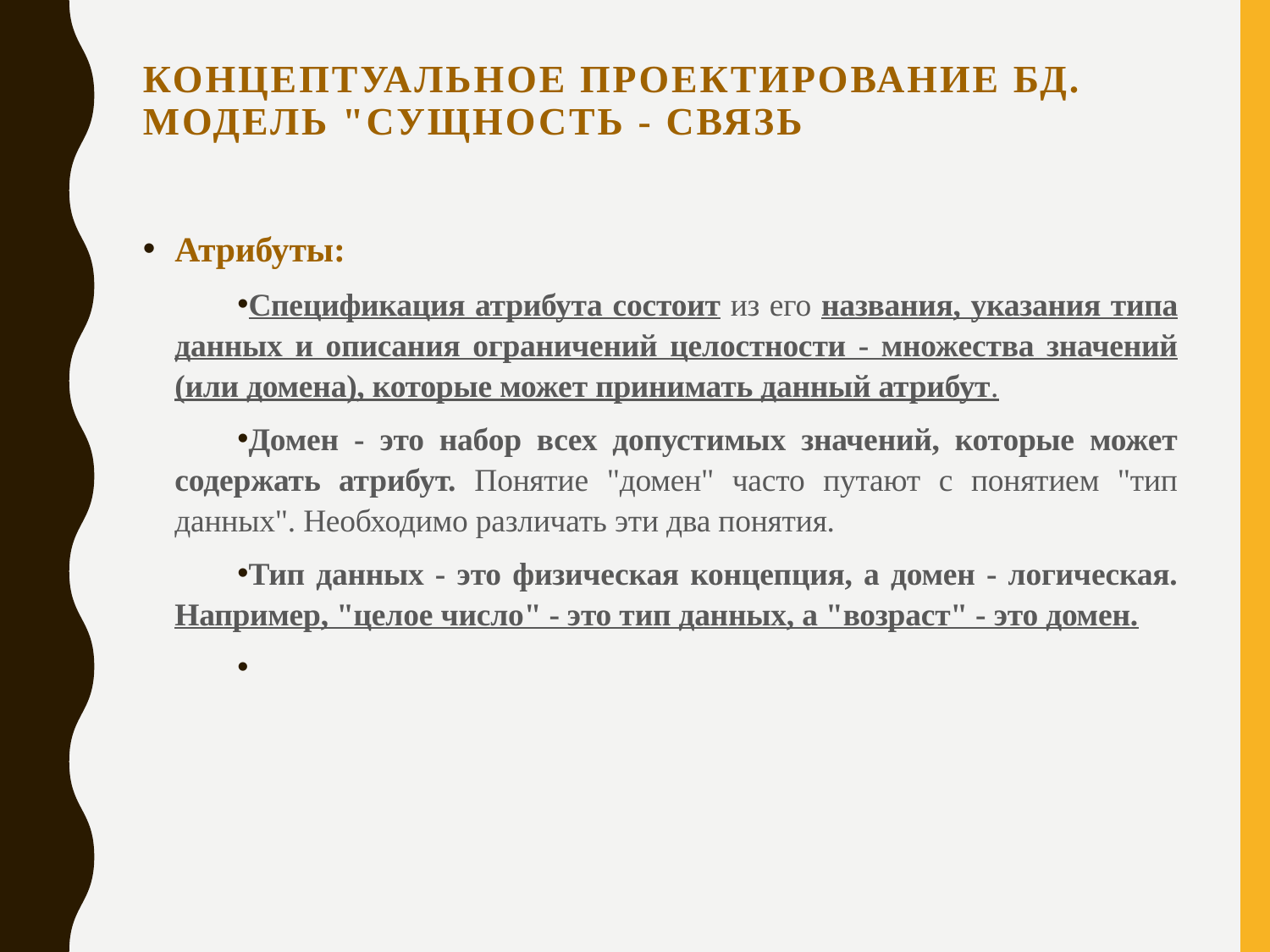

# Концептуальное проектирование БД. Модель "Сущность - Связь
Атрибуты:
Спецификация атрибута состоит из его названия, указания типа данных и описания ограничений целостности - множества значений (или домена), которые может принимать данный атрибут.
Домен - это набор всех допустимых значений, которые может содержать атрибут. Понятие "домен" часто путают с понятием "тип данных". Необходимо различать эти два понятия.
Тип данных - это физическая концепция, а домен - логическая. Например, "целое число" - это тип данных, а "возраст" - это домен.